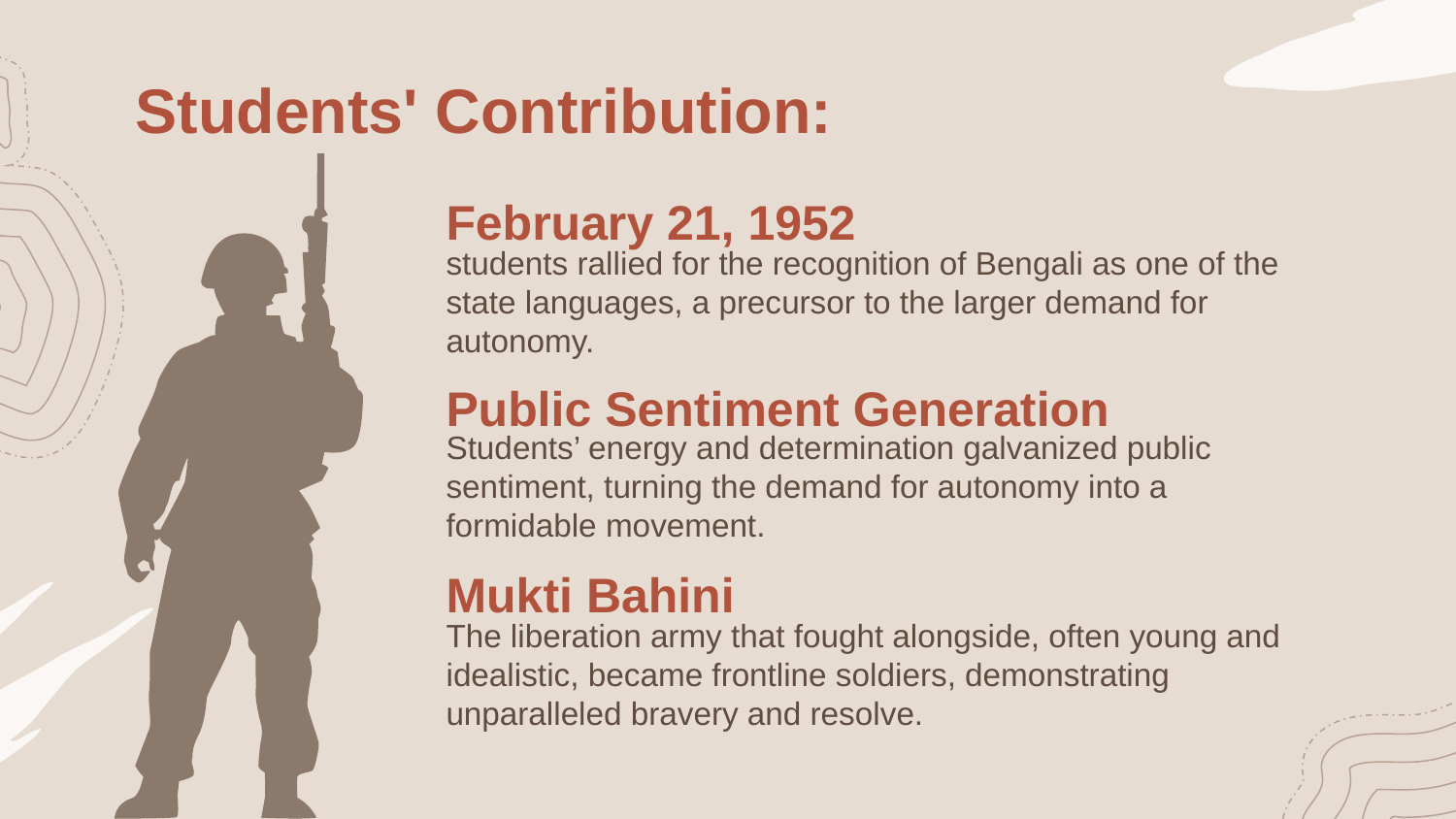

# Students' Contribution:

February 21, 1952
students rallied for the recognition of Bengali as one of the state languages, a precursor to the larger demand for autonomy.
Public Sentiment Generation
Students’ energy and determination galvanized public sentiment, turning the demand for autonomy into a formidable movement.
Mukti Bahini
The liberation army that fought alongside, often young and idealistic, became frontline soldiers, demonstrating unparalleled bravery and resolve.